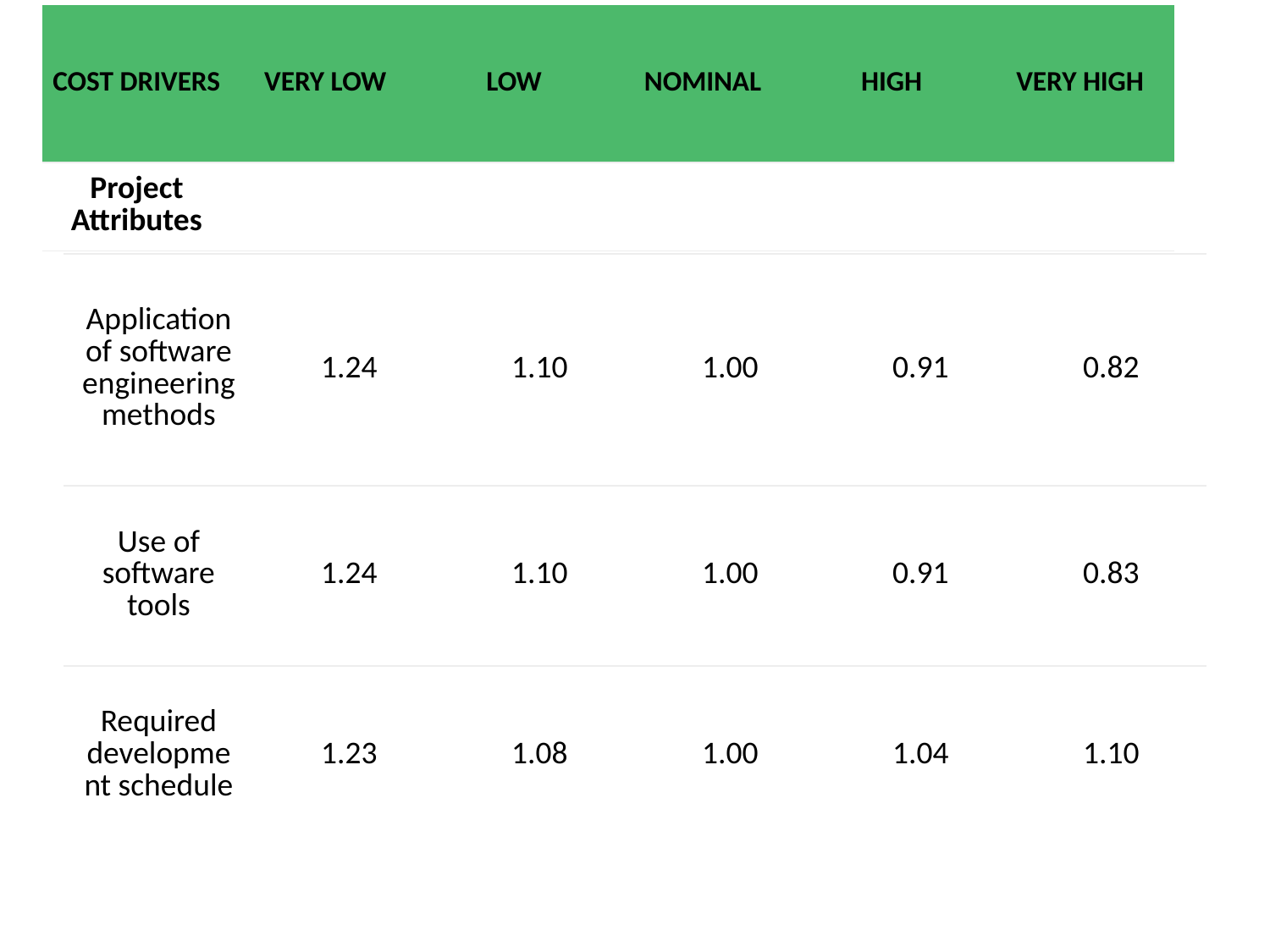

| COST DRIVERS | VERY LOW | LOW | NOMINAL | HIGH | VERY HIGH |
| --- | --- | --- | --- | --- | --- |
| Project Attributes |  |  |  |  |  |
| Application of software engineering methods | 1.24 | 1.10 | 1.00 | 0.91 | 0.82 |
| --- | --- | --- | --- | --- | --- |
| Use of software tools | 1.24 | 1.10 | 1.00 | 0.91 | 0.83 |
| Required development schedule | 1.23 | 1.08 | 1.00 | 1.04 | 1.10 |